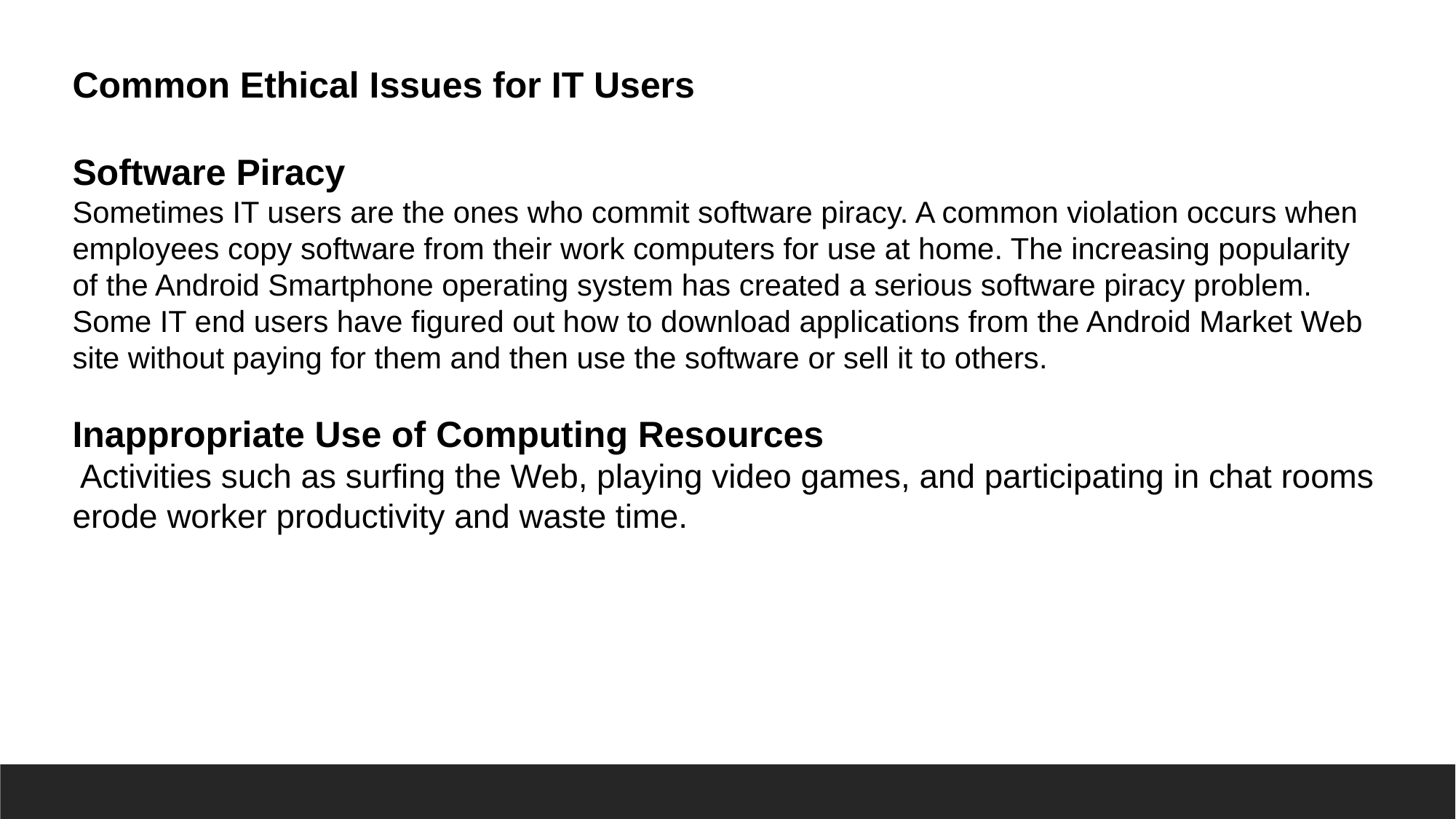

Common Ethical Issues for IT Users

Software Piracy
Sometimes IT users are the ones who commit software piracy. A common violation occurs when employees copy software from their work computers for use at home. The increasing popularity of the Android Smartphone operating system has created a serious software piracy problem. Some IT end users have figured out how to download applications from the Android Market Web site without paying for them and then use the software or sell it to others.

Inappropriate Use of Computing Resources
 Activities such as surfing the Web, playing video games, and participating in chat rooms erode worker productivity and waste time.